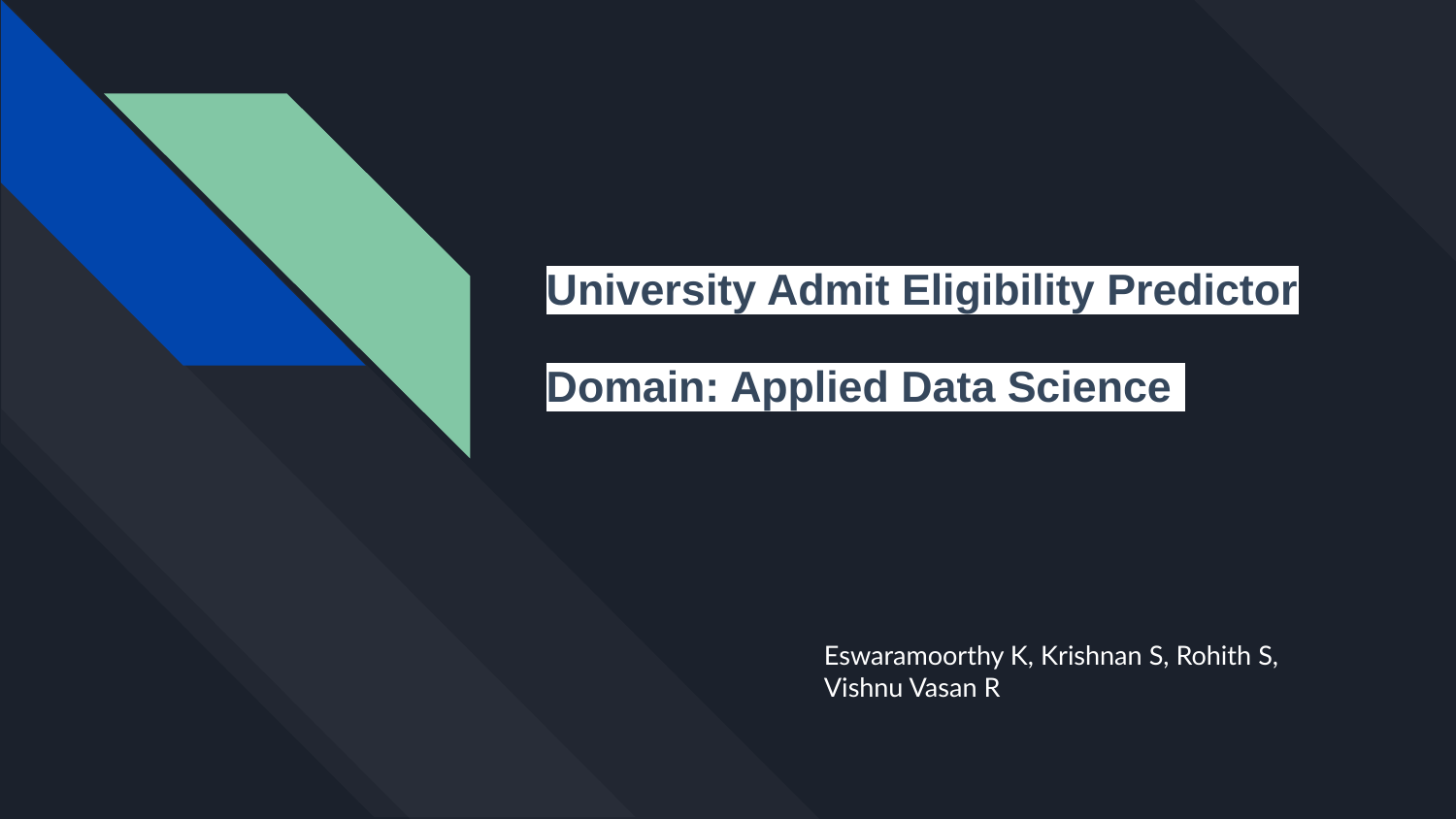

# University Admit Eligibility Predictor

Domain: Applied Data Science
Eswaramoorthy K, Krishnan S, Rohith S, Vishnu Vasan R